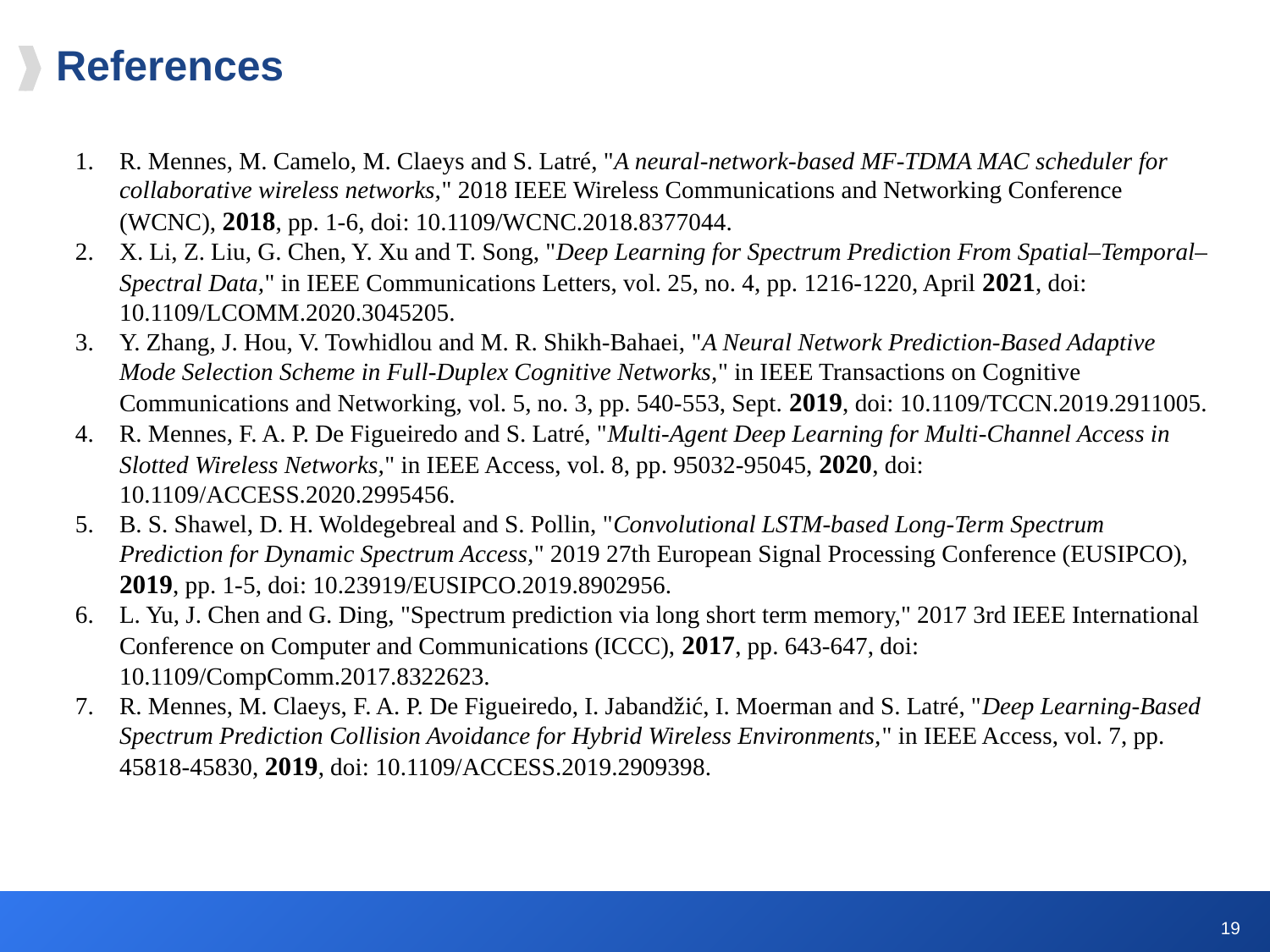

# References

R. Mennes, M. Camelo, M. Claeys and S. Latré, "A neural-network-based MF-TDMA MAC scheduler for collaborative wireless networks," 2018 IEEE Wireless Communications and Networking Conference (WCNC), 2018, pp. 1-6, doi: 10.1109/WCNC.2018.8377044.
X. Li, Z. Liu, G. Chen, Y. Xu and T. Song, "Deep Learning for Spectrum Prediction From Spatial–Temporal–Spectral Data," in IEEE Communications Letters, vol. 25, no. 4, pp. 1216-1220, April 2021, doi: 10.1109/LCOMM.2020.3045205.
Y. Zhang, J. Hou, V. Towhidlou and M. R. Shikh-Bahaei, "A Neural Network Prediction-Based Adaptive Mode Selection Scheme in Full-Duplex Cognitive Networks," in IEEE Transactions on Cognitive Communications and Networking, vol. 5, no. 3, pp. 540-553, Sept. 2019, doi: 10.1109/TCCN.2019.2911005.
R. Mennes, F. A. P. De Figueiredo and S. Latré, "Multi-Agent Deep Learning for Multi-Channel Access in Slotted Wireless Networks," in IEEE Access, vol. 8, pp. 95032-95045, 2020, doi: 10.1109/ACCESS.2020.2995456.
B. S. Shawel, D. H. Woldegebreal and S. Pollin, "Convolutional LSTM-based Long-Term Spectrum Prediction for Dynamic Spectrum Access," 2019 27th European Signal Processing Conference (EUSIPCO), 2019, pp. 1-5, doi: 10.23919/EUSIPCO.2019.8902956.
L. Yu, J. Chen and G. Ding, "Spectrum prediction via long short term memory," 2017 3rd IEEE International Conference on Computer and Communications (ICCC), 2017, pp. 643-647, doi: 10.1109/CompComm.2017.8322623.
R. Mennes, M. Claeys, F. A. P. De Figueiredo, I. Jabandžić, I. Moerman and S. Latré, "Deep Learning-Based Spectrum Prediction Collision Avoidance for Hybrid Wireless Environments," in IEEE Access, vol. 7, pp. 45818-45830, 2019, doi: 10.1109/ACCESS.2019.2909398.

19